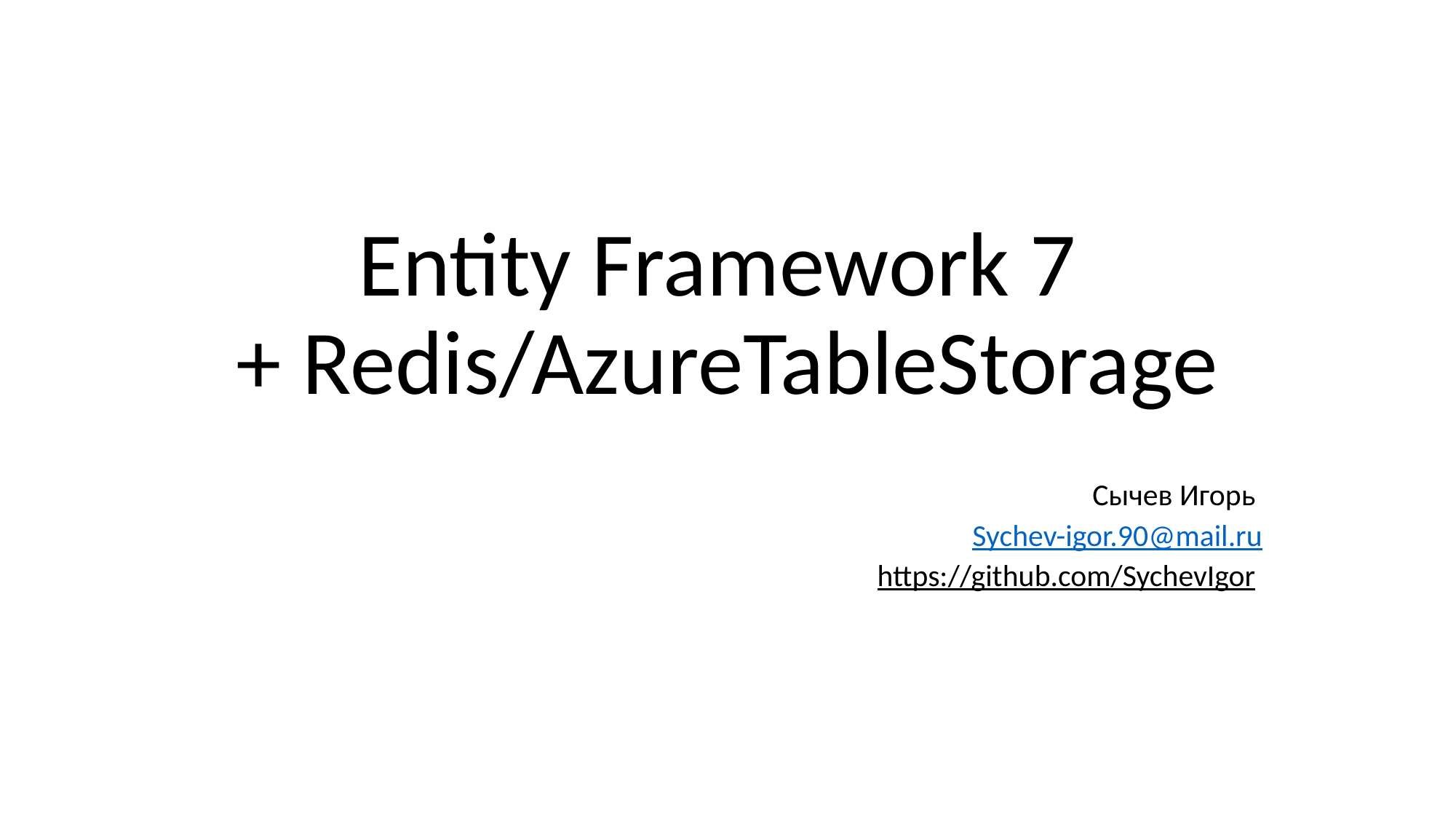

# Entity Framework 7 + Redis/AzureTableStorage

Сычев Игорь
Sychev-igor.90@mail.ru
https://github.com/SychevIgor